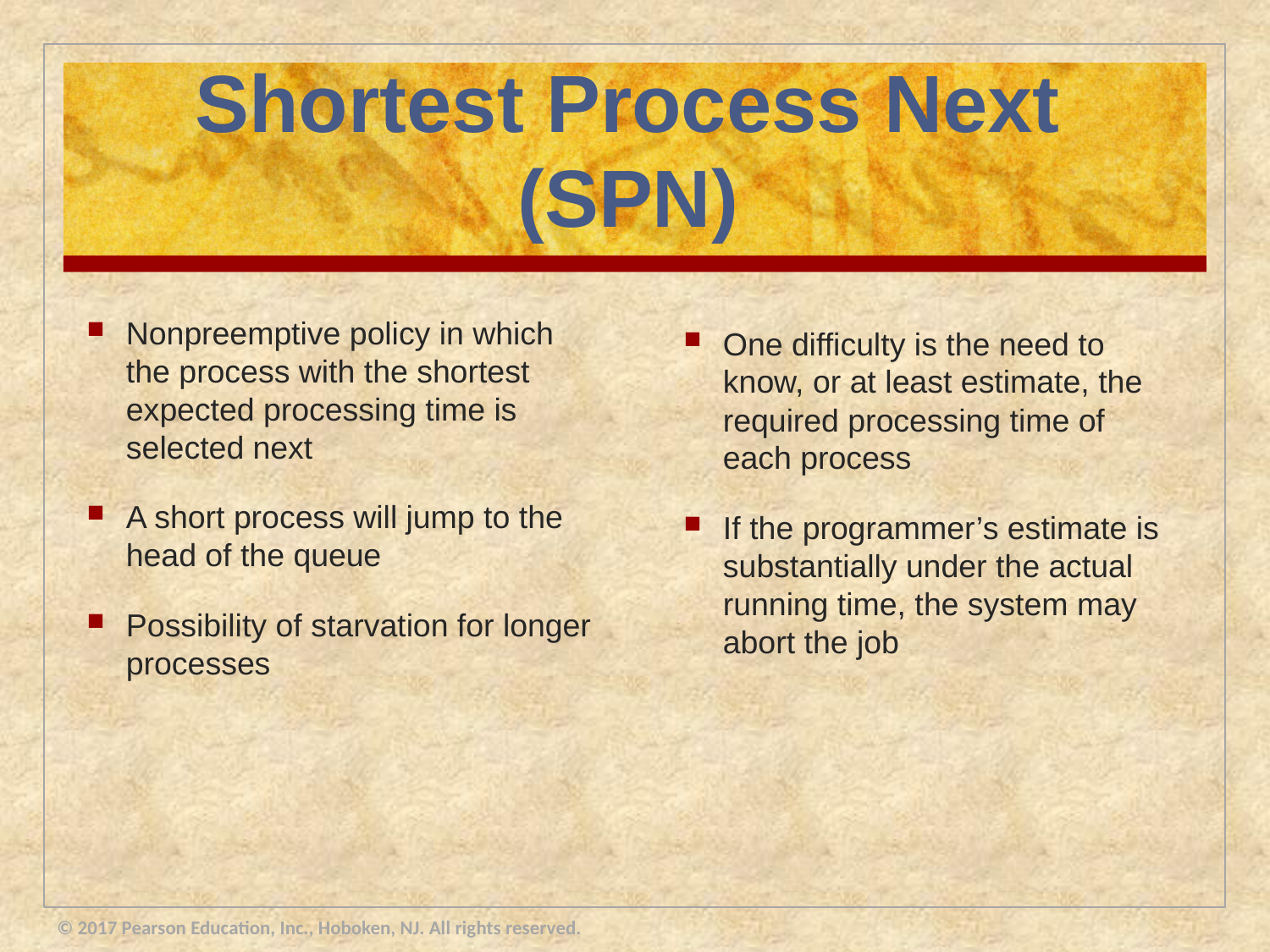

# Shortest Process Next (SPN)
Nonpreemptive policy in which the process with the shortest expected processing time is selected next
A short process will jump to the head of the queue
Possibility of starvation for longer processes
One difficulty is the need to know, or at least estimate, the required processing time of each process
If the programmer’s estimate is substantially under the actual running time, the system may abort the job
© 2017 Pearson Education, Inc., Hoboken, NJ. All rights reserved.